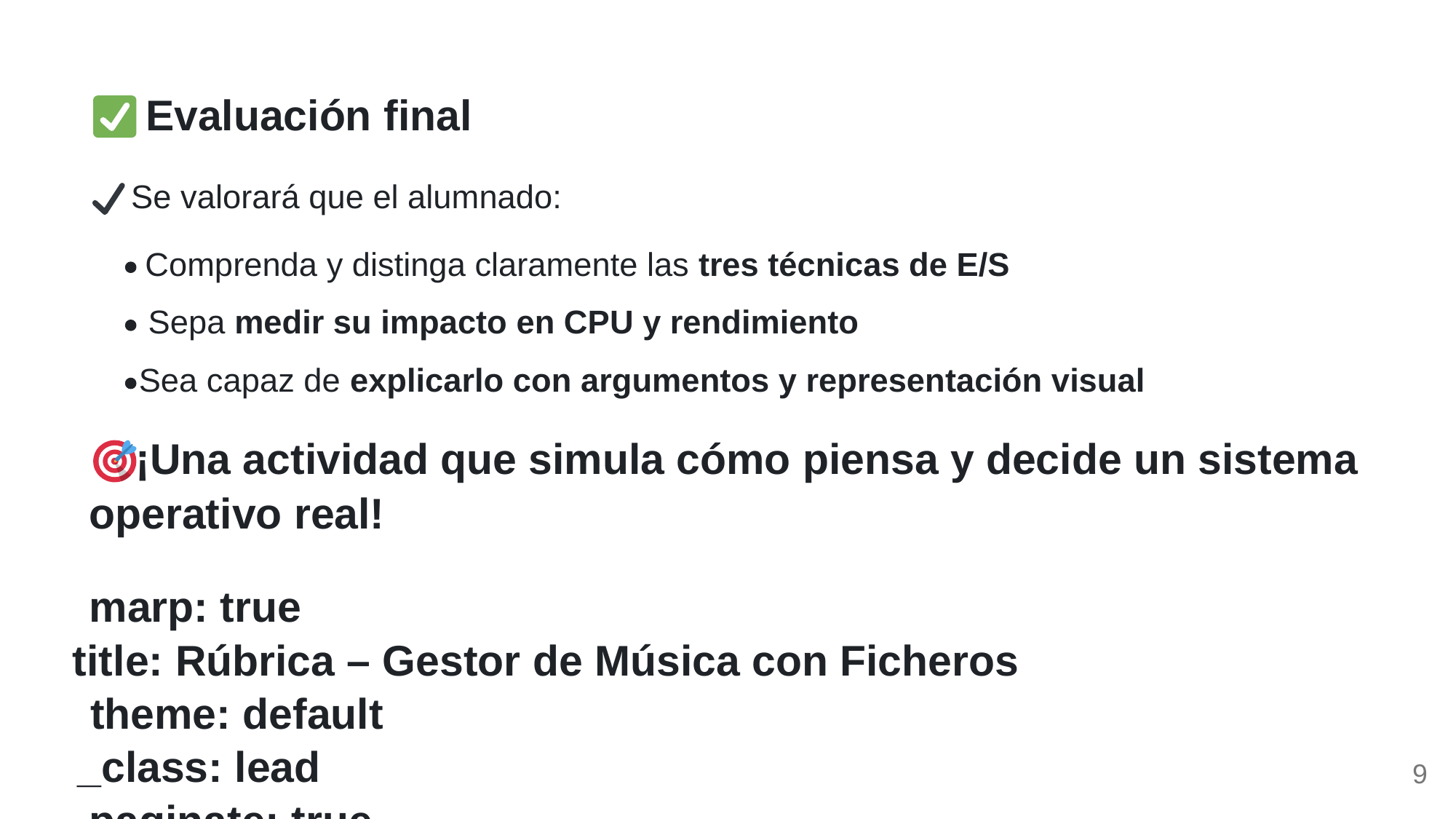

Evaluación final

 Se valorará que el alumnado:

Comprenda y distinga claramente las tres técnicas de E/S

Sepa medir su impacto en CPU y rendimiento

Sea capaz de explicarlo con argumentos y representación visual

 ¡Una actividad que simula cómo piensa y decide un sistema

operativo real!
marp: true
title: Rúbrica – Gestor de Música con Ficheros
theme: default
_class: lead
9
paginate: true